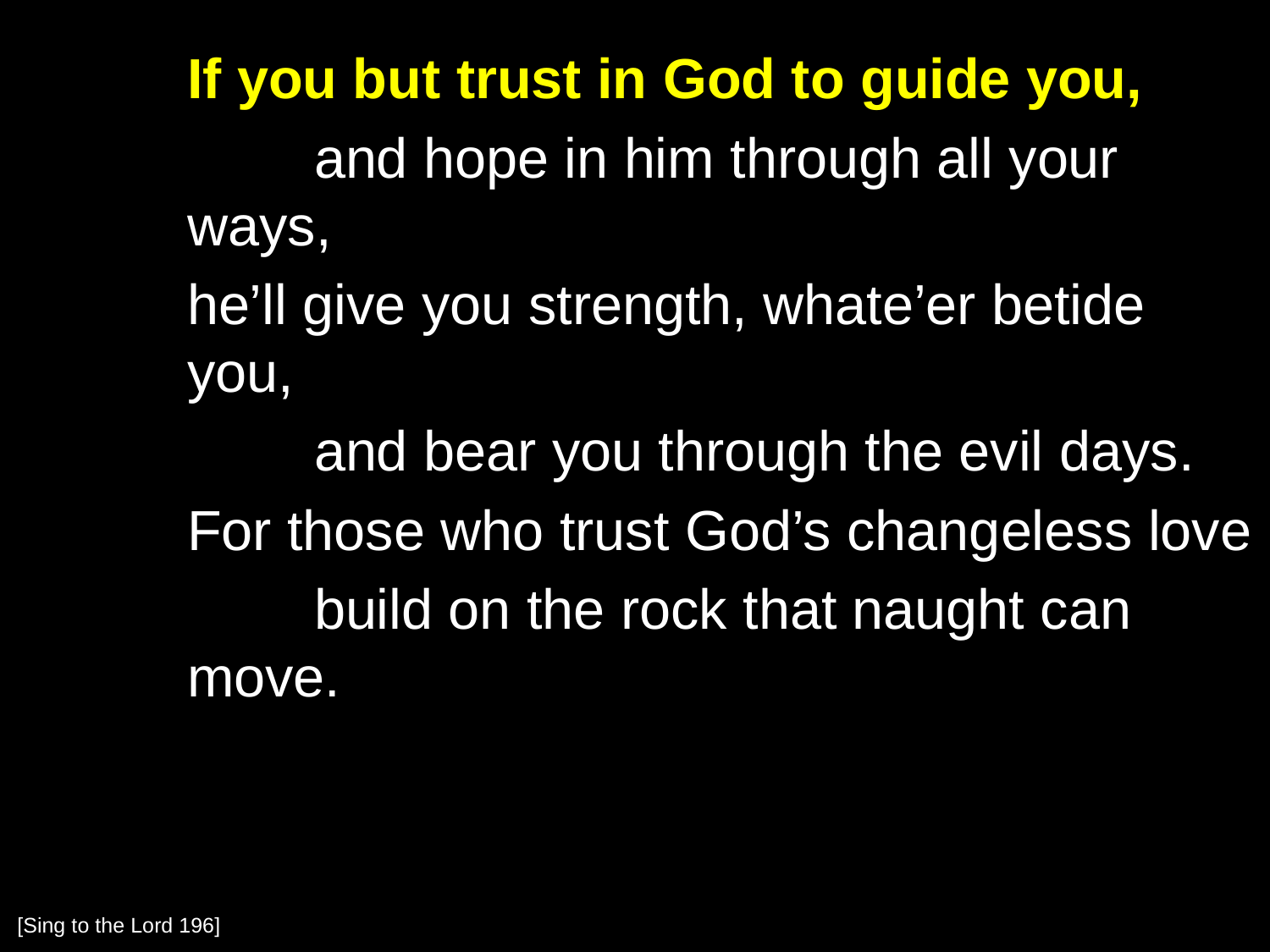

If you but trust in God to guide you,
		and hope in him through all your ways,
	he’ll give you strength, whate’er betide you,
		and bear you through the evil days.
	For those who trust God’s changeless love
		build on the rock that naught can move.
[Sing to the Lord 196]